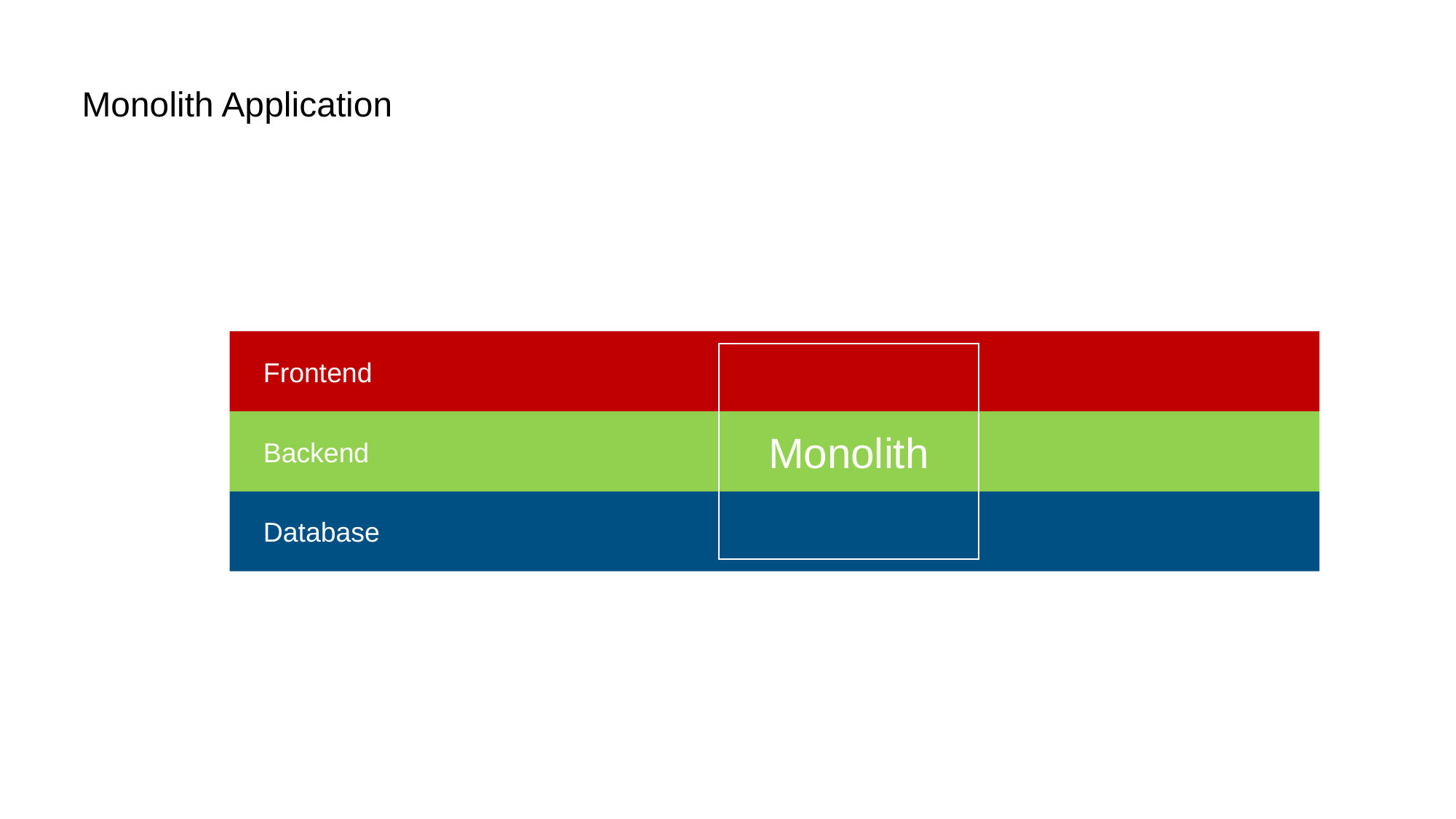

# Monolith Application

   Frontend
Monolith
   Backend
   Database